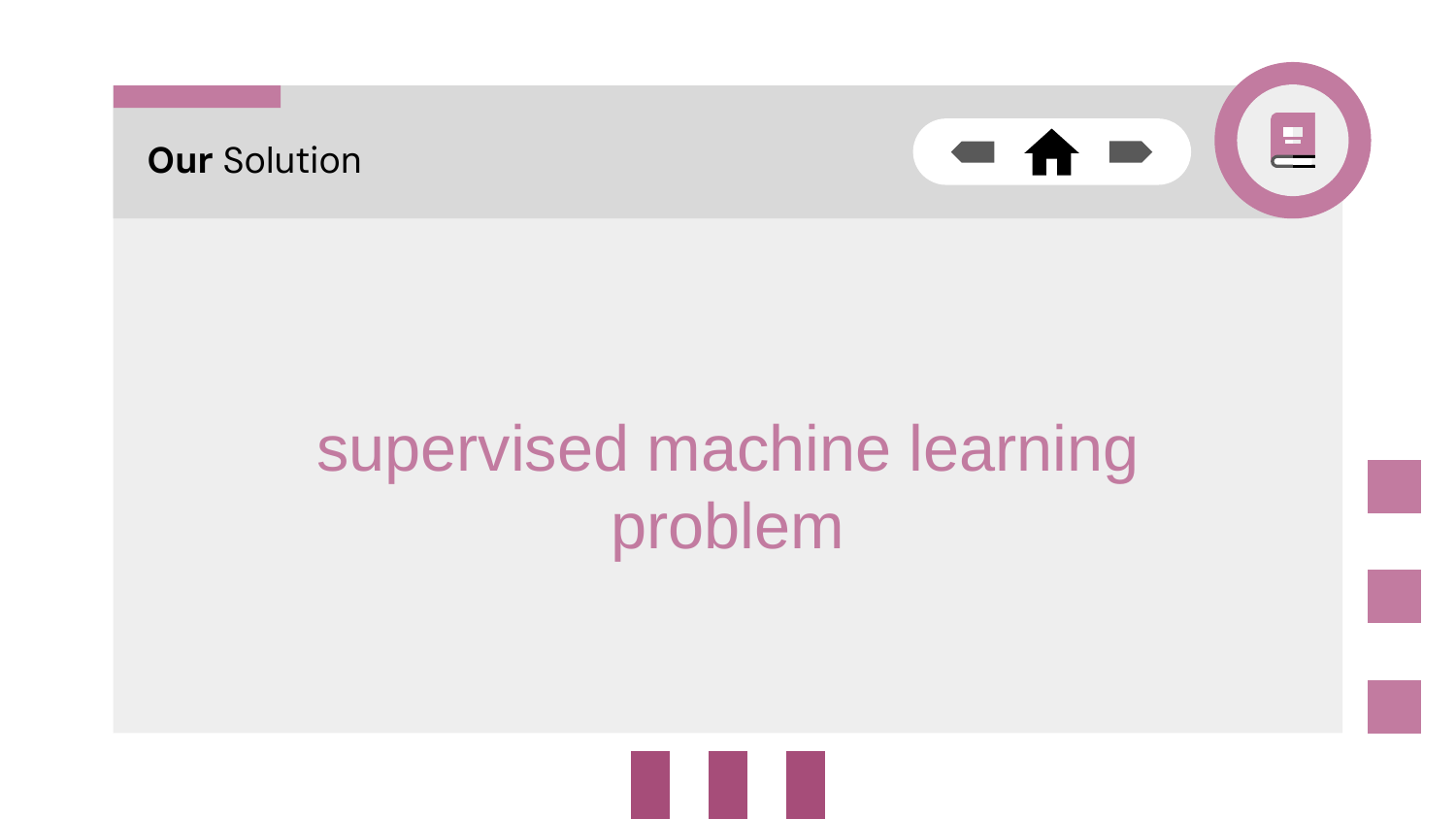

Our Solution

# supervised machine learning problem